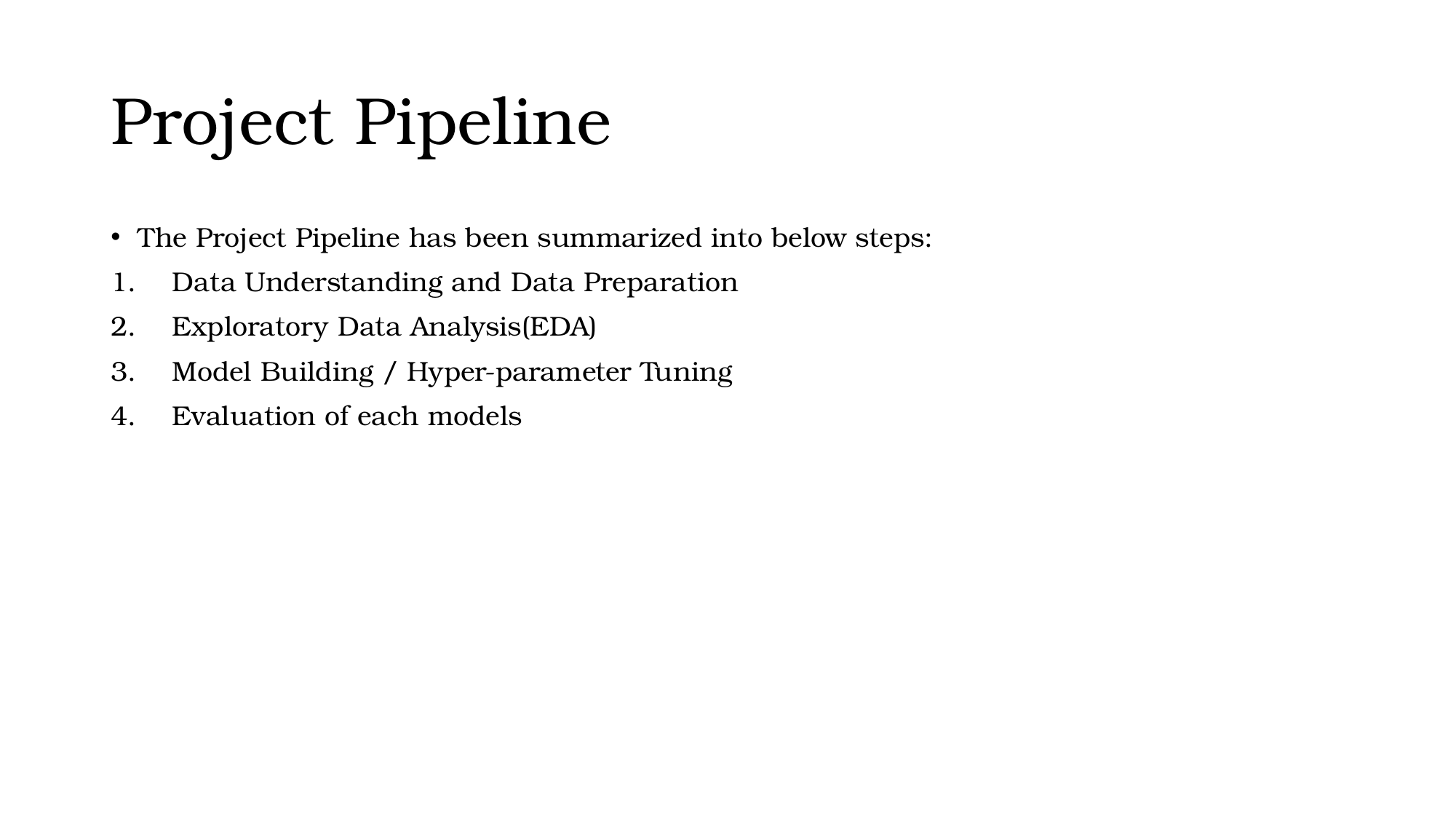

# Project Pipeline
The Project Pipeline has been summarized into below steps:
Data Understanding and Data Preparation
Exploratory Data Analysis(EDA)
Model Building / Hyper-parameter Tuning
Evaluation of each models